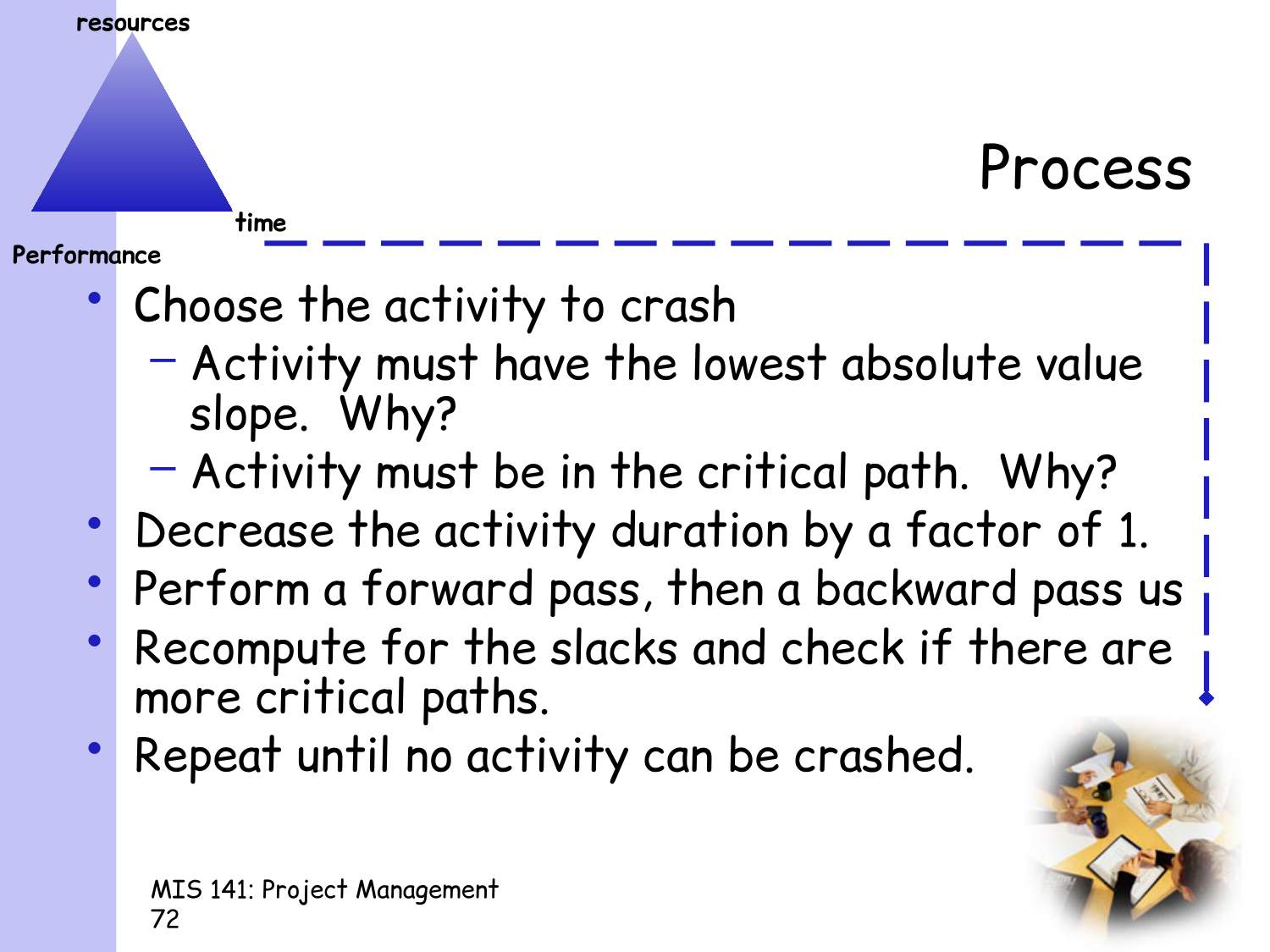

# Process
Choose the activity to crash
Activity must have the lowest absolute value slope.  Why?
Activity must be in the critical path.  Why?
Decrease the activity duration by a factor of 1.
Perform a forward pass, then a backward pass us
Recompute for the slacks and check if there are more critical paths.
Repeat until no activity can be crashed.

MIS 141: Project Management
72